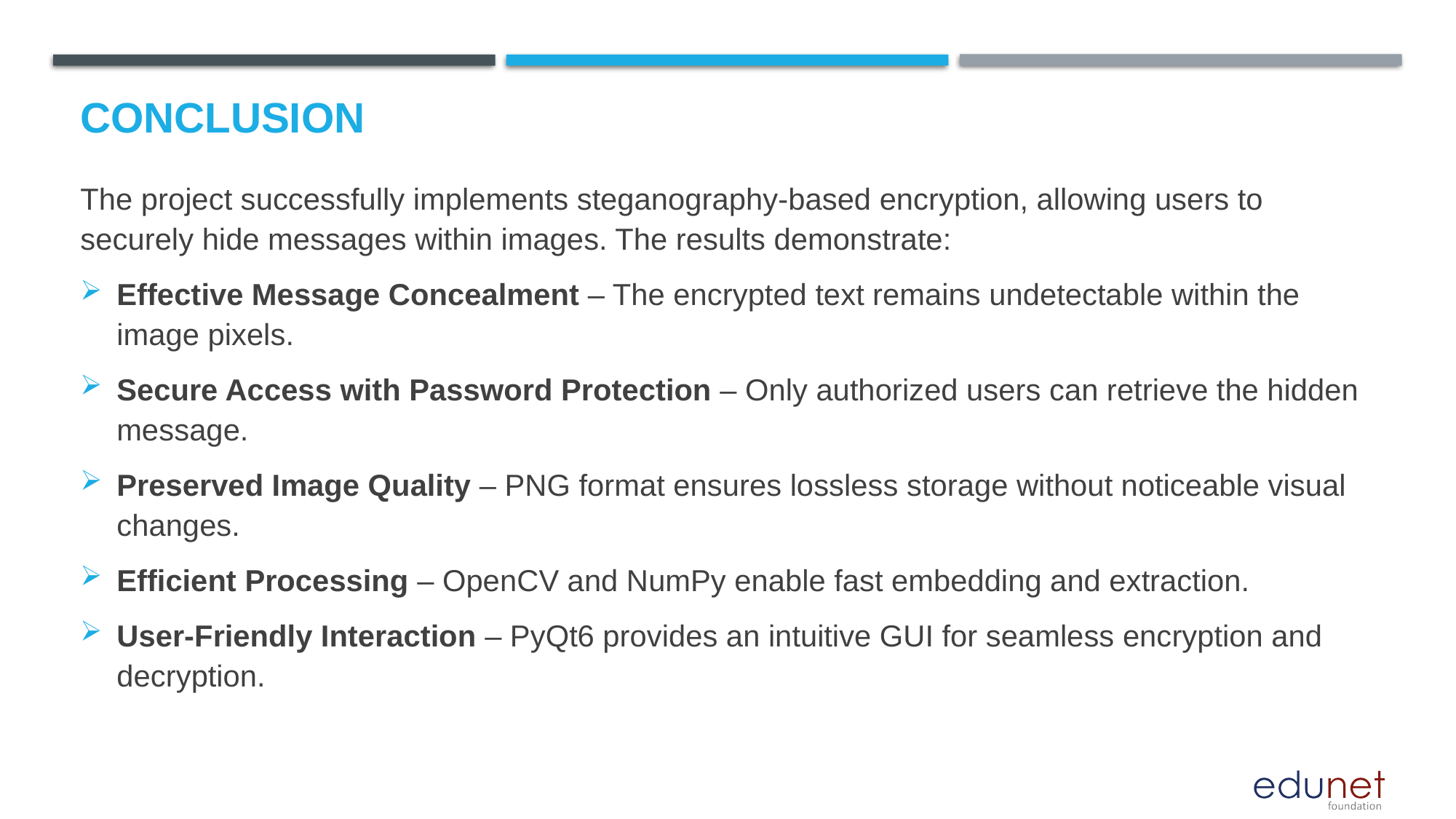

# Conclusion
The project successfully implements steganography-based encryption, allowing users to securely hide messages within images. The results demonstrate:
Effective Message Concealment – The encrypted text remains undetectable within the image pixels.
Secure Access with Password Protection – Only authorized users can retrieve the hidden message.
Preserved Image Quality – PNG format ensures lossless storage without noticeable visual changes.
Efficient Processing – OpenCV and NumPy enable fast embedding and extraction.
User-Friendly Interaction – PyQt6 provides an intuitive GUI for seamless encryption and decryption.